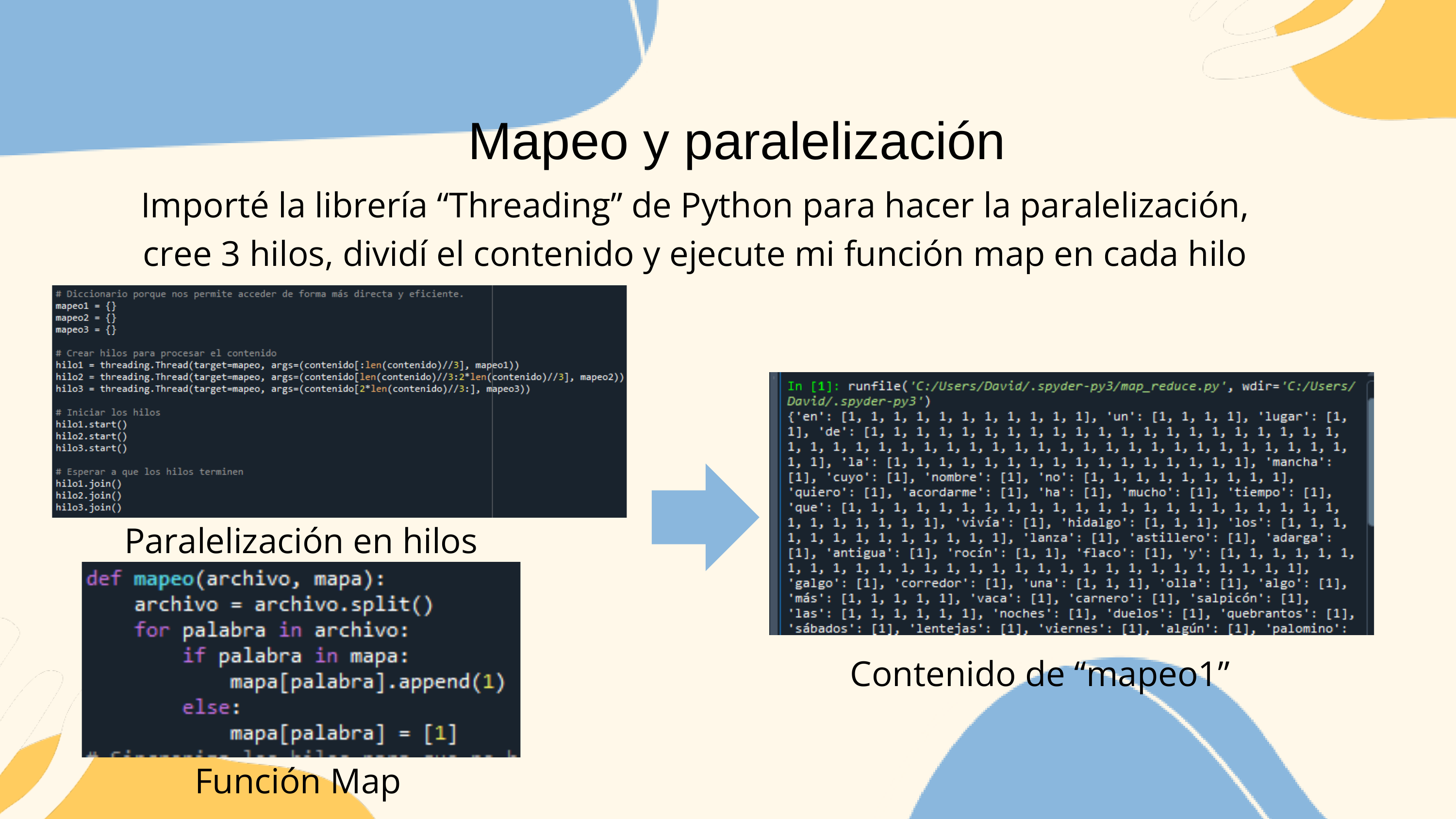

Mapeo y paralelización
Importé la librería “Threading” de Python para hacer la paralelización, cree 3 hilos, dividí el contenido y ejecute mi función map en cada hilo

Paralelización en hilos

Contenido de “mapeo1”

Función Map